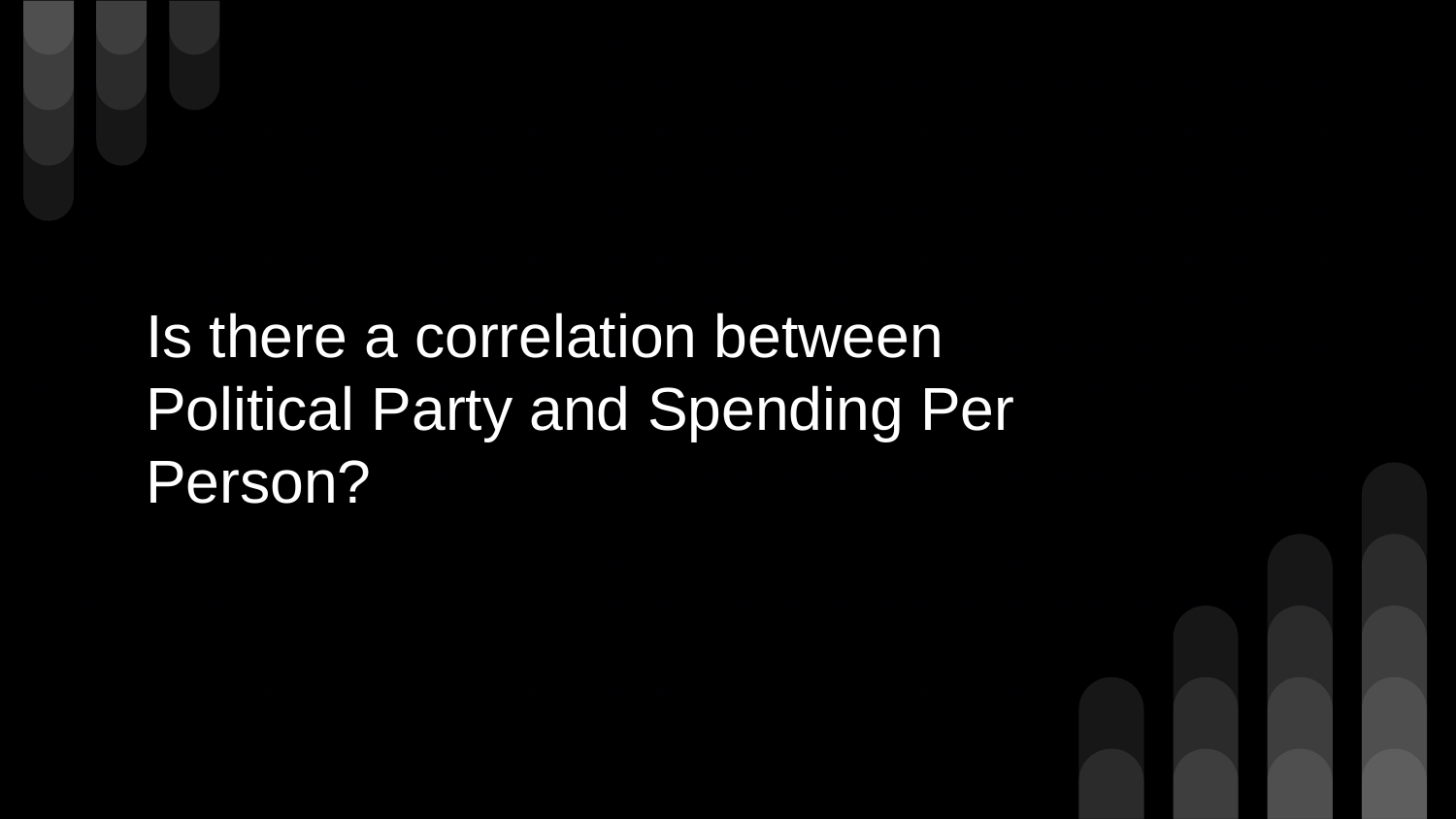

# Is there a correlation between Political Party and Spending Per Person?